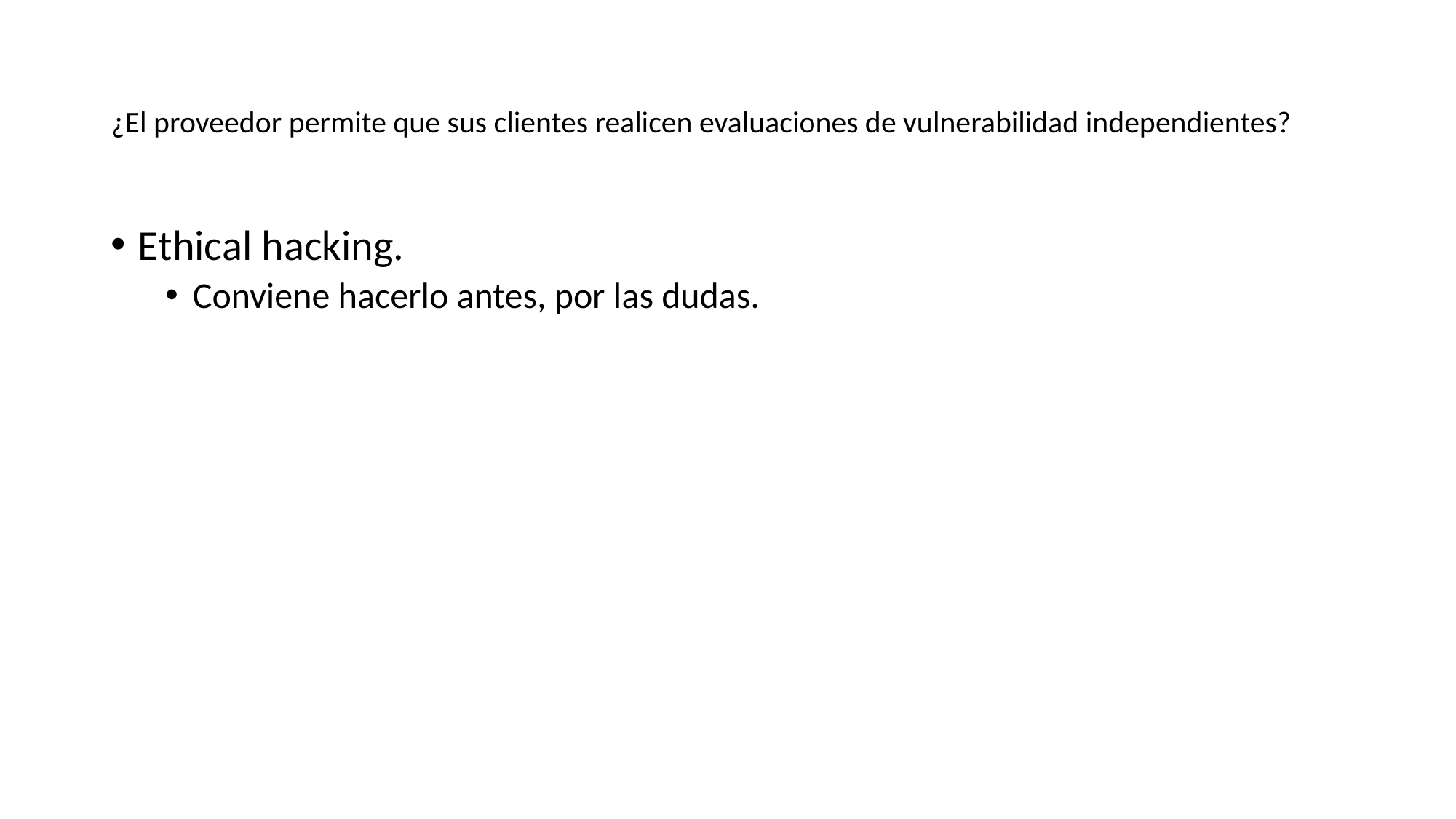

# ¿El proveedor permite que sus clientes realicen evaluaciones de vulnerabilidad independientes?
Ethical hacking.
Conviene hacerlo antes, por las dudas.